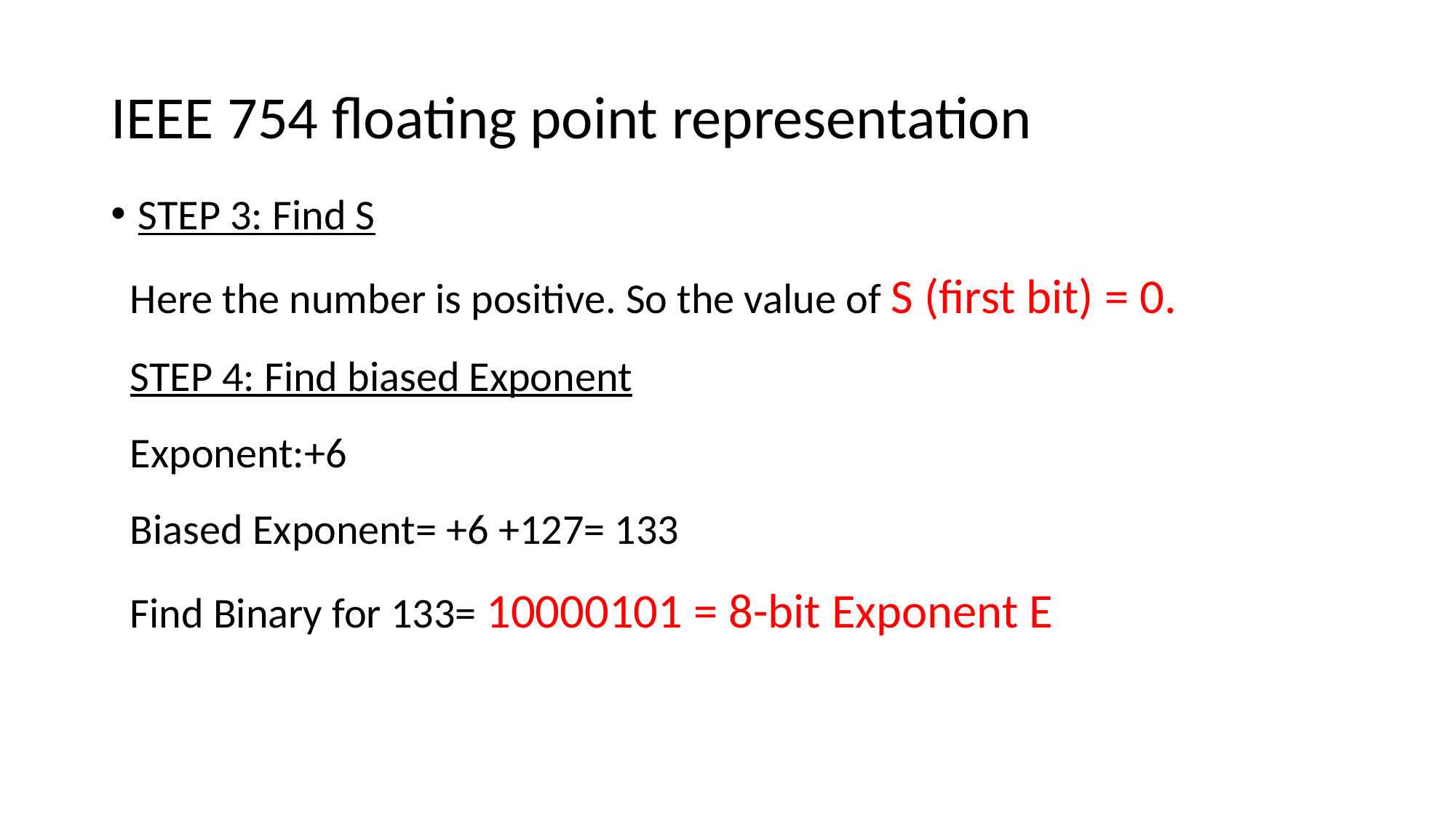

# IEEE 754 floating point representation
STEP 3: Find S
  Here the number is positive. So the value of S (first bit) = 0.
  STEP 4: Find biased Exponent
  Exponent:+6
  Biased Exponent= +6 +127= 133
  Find Binary for 133= 10000101 = 8-bit Exponent E